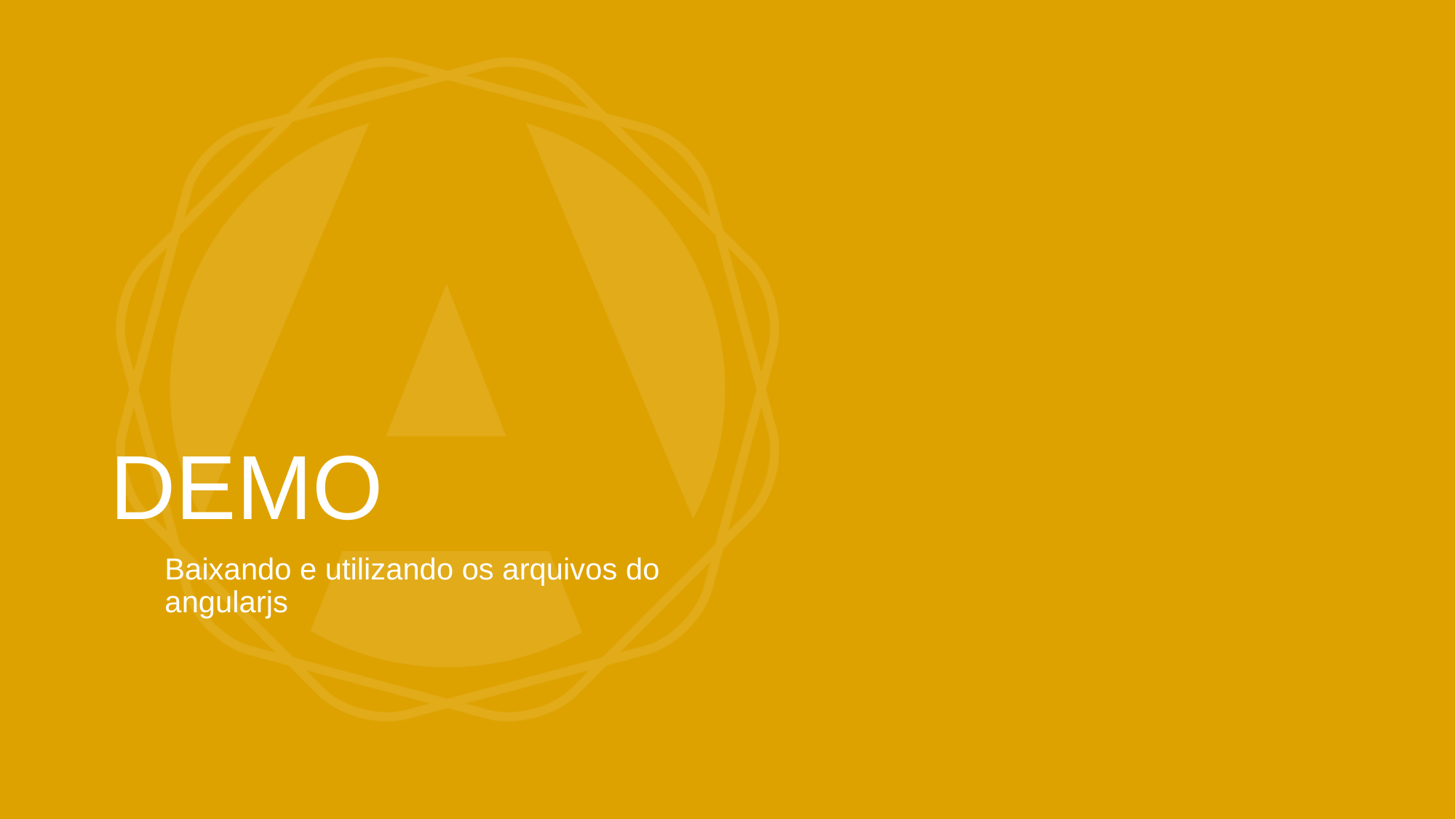

# DEMO
Baixando e utilizando os arquivos do angularjs